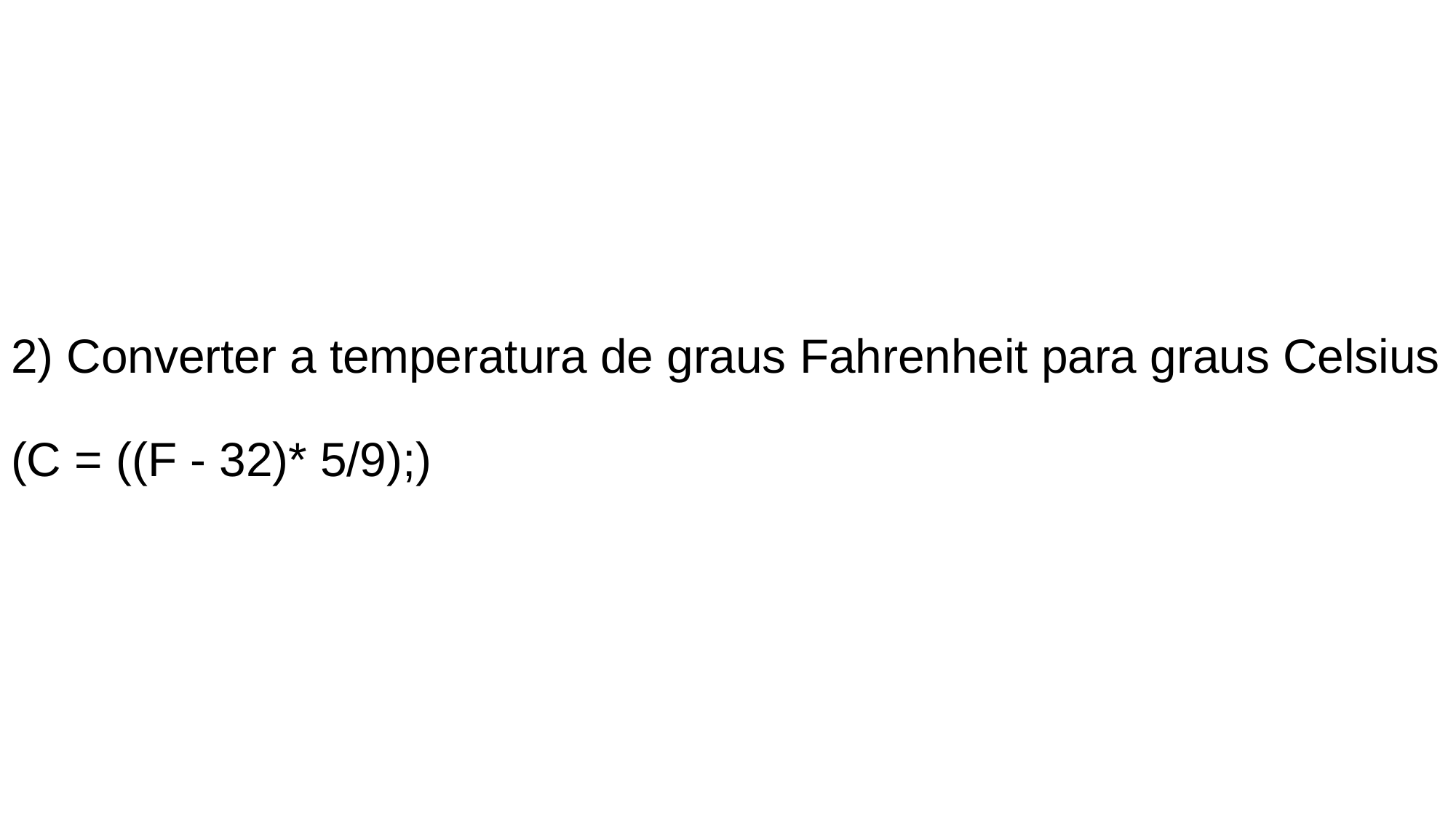

# 2) Converter a temperatura de graus Fahrenheit para graus Celsius (C = ((F - 32)* 5/9);)